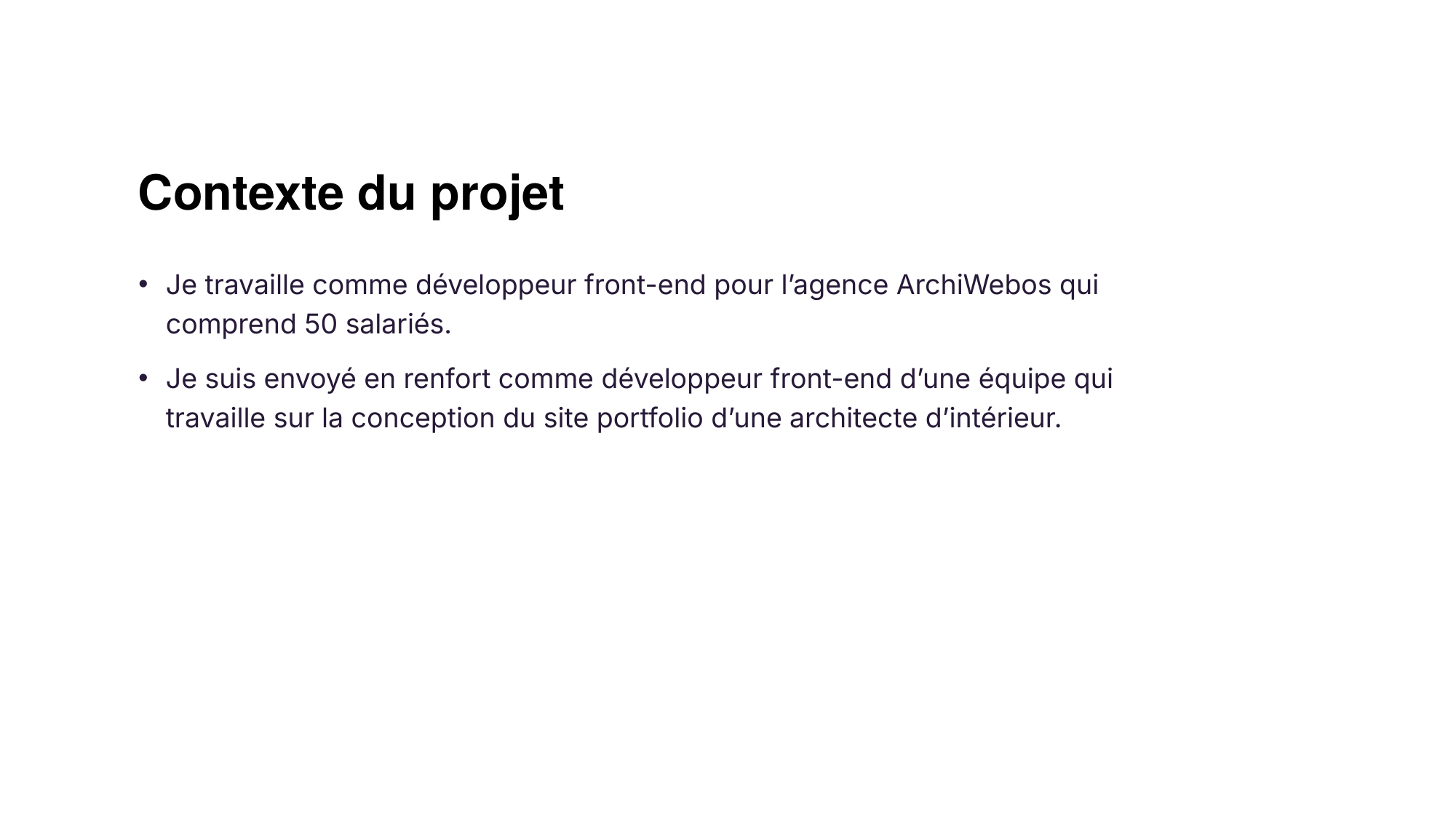

# Contexte du projet
Je travaille comme développeur front-end pour l’agence ArchiWebos qui comprend 50 salariés.
Je suis envoyé en renfort comme développeur front-end d’une équipe qui travaille sur la conception du site portfolio d’une architecte d’intérieur.